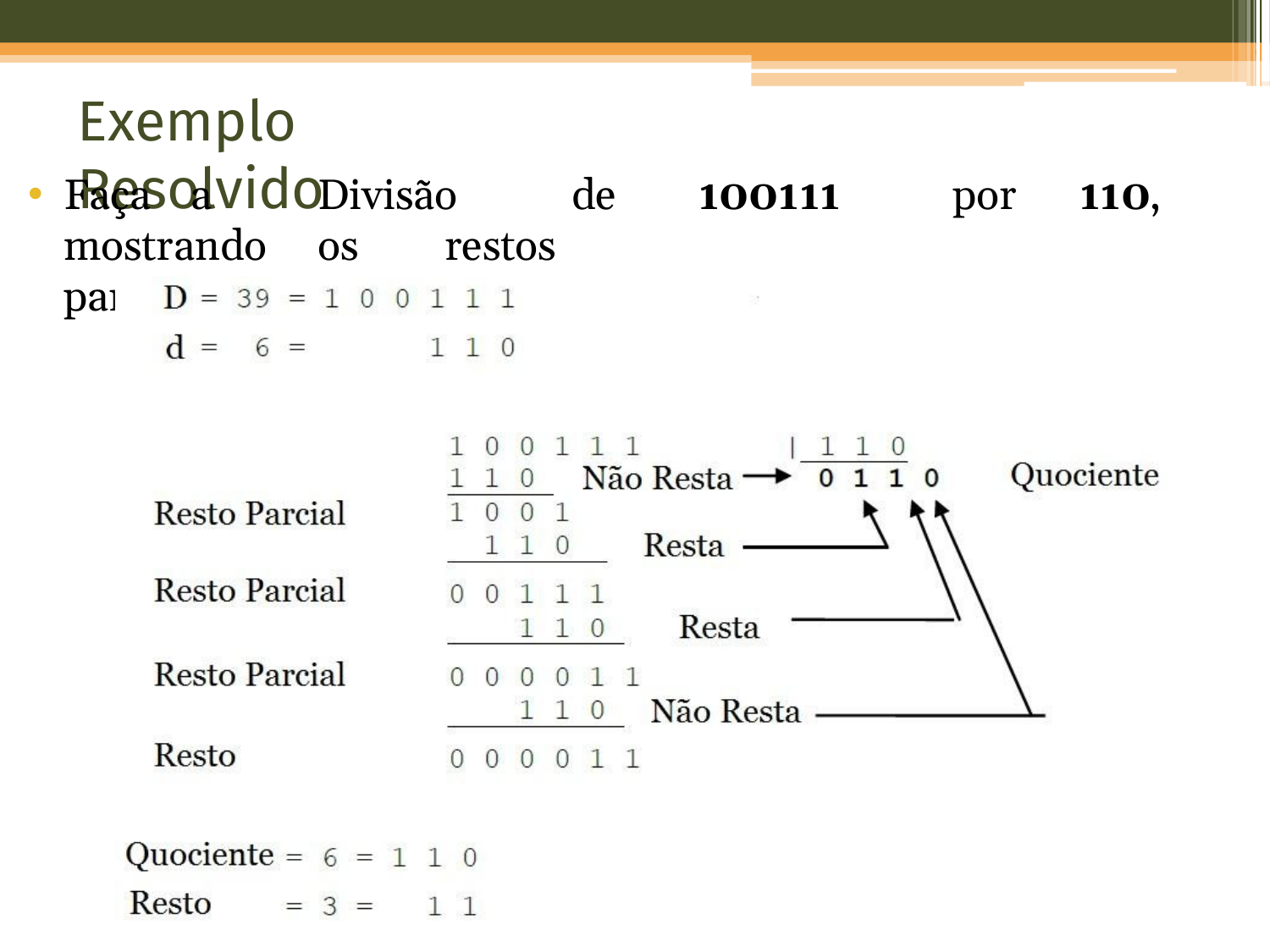

Exemplo Resolvido
Faça	a	Divisão	de	100111	por	110,	mostrando	os	restos
parciais e o resto final.